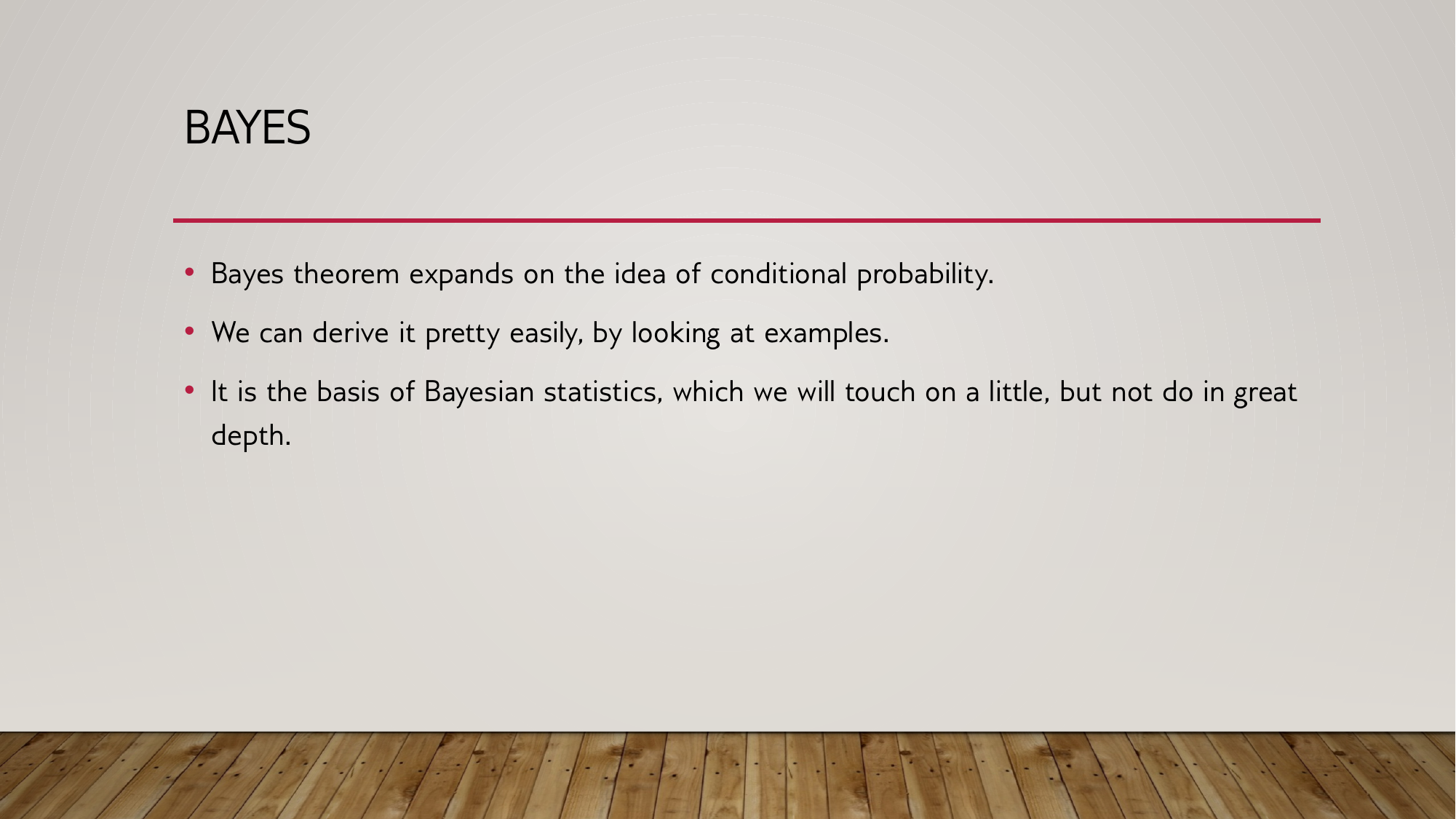

# Bayes
Bayes theorem expands on the idea of conditional probability.
We can derive it pretty easily, by looking at examples.
It is the basis of Bayesian statistics, which we will touch on a little, but not do in great depth.